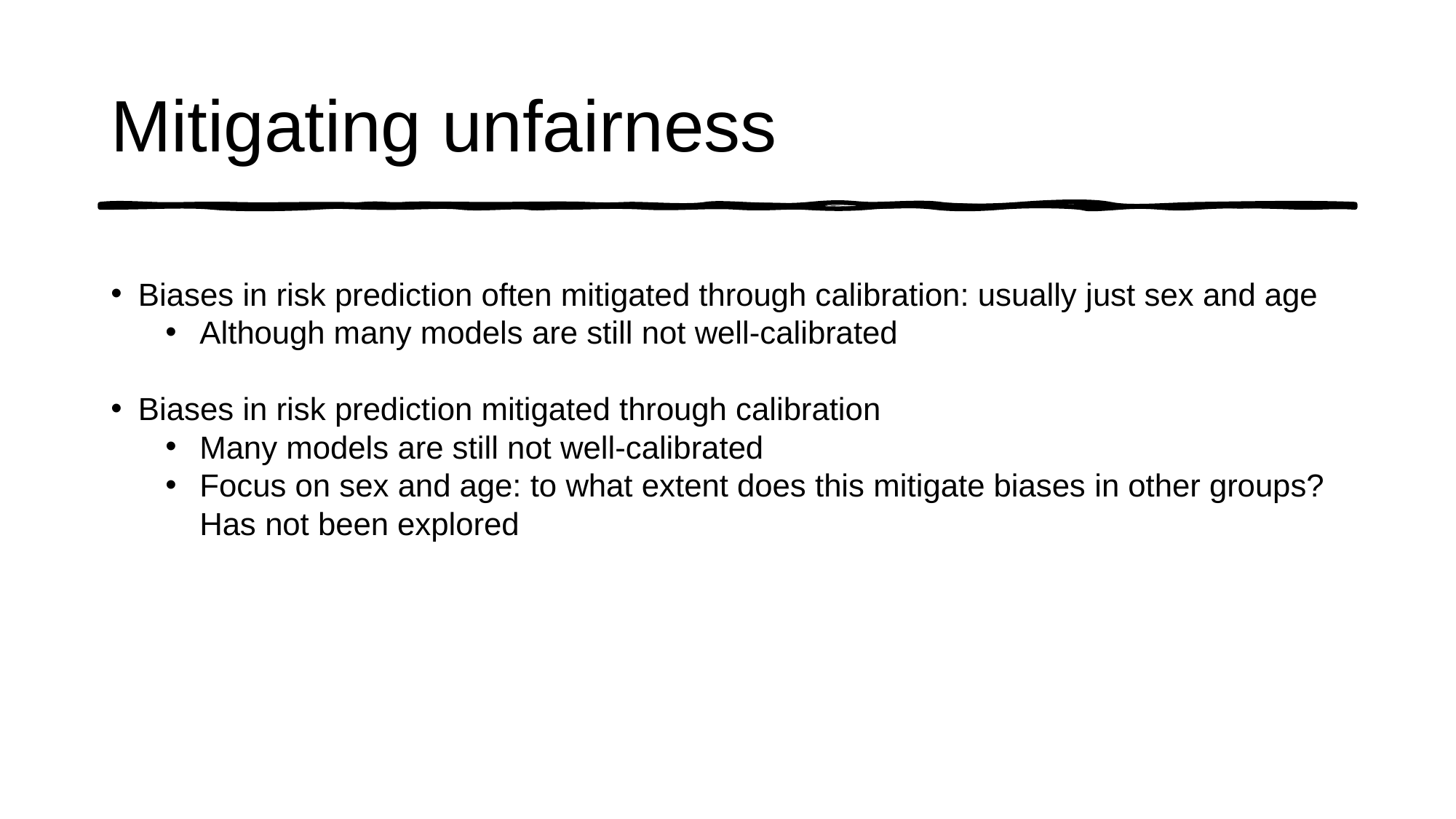

# Mitigating unfairness

Biases in risk prediction often mitigated through calibration: usually just sex and age
Although many models are still not well-calibrated

Biases in risk prediction mitigated through calibration
Many models are still not well-calibrated
Focus on sex and age: to what extent does this mitigate biases in other groups? Has not been explored